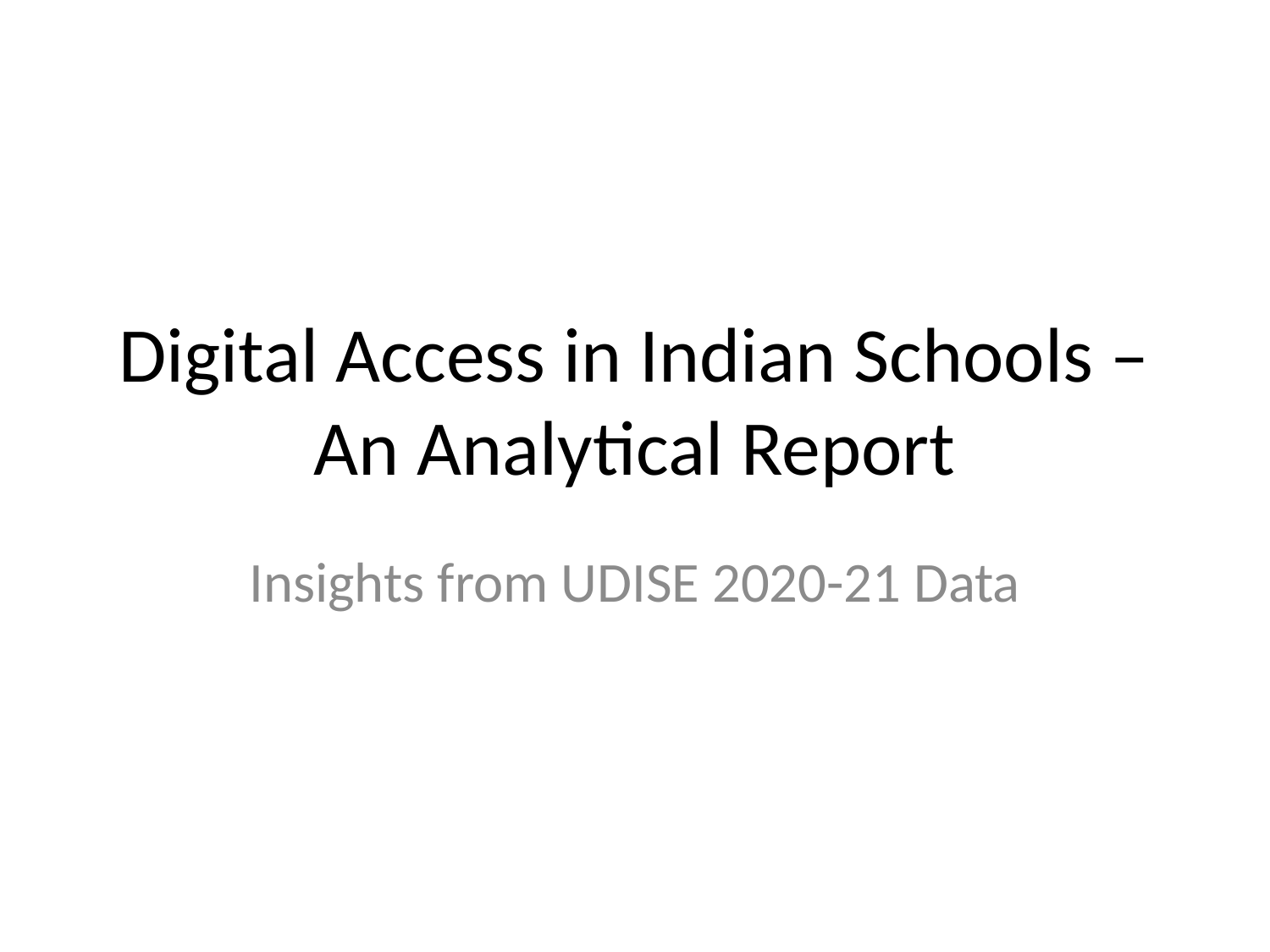

# Digital Access in Indian Schools – An Analytical Report
Insights from UDISE 2020-21 Data